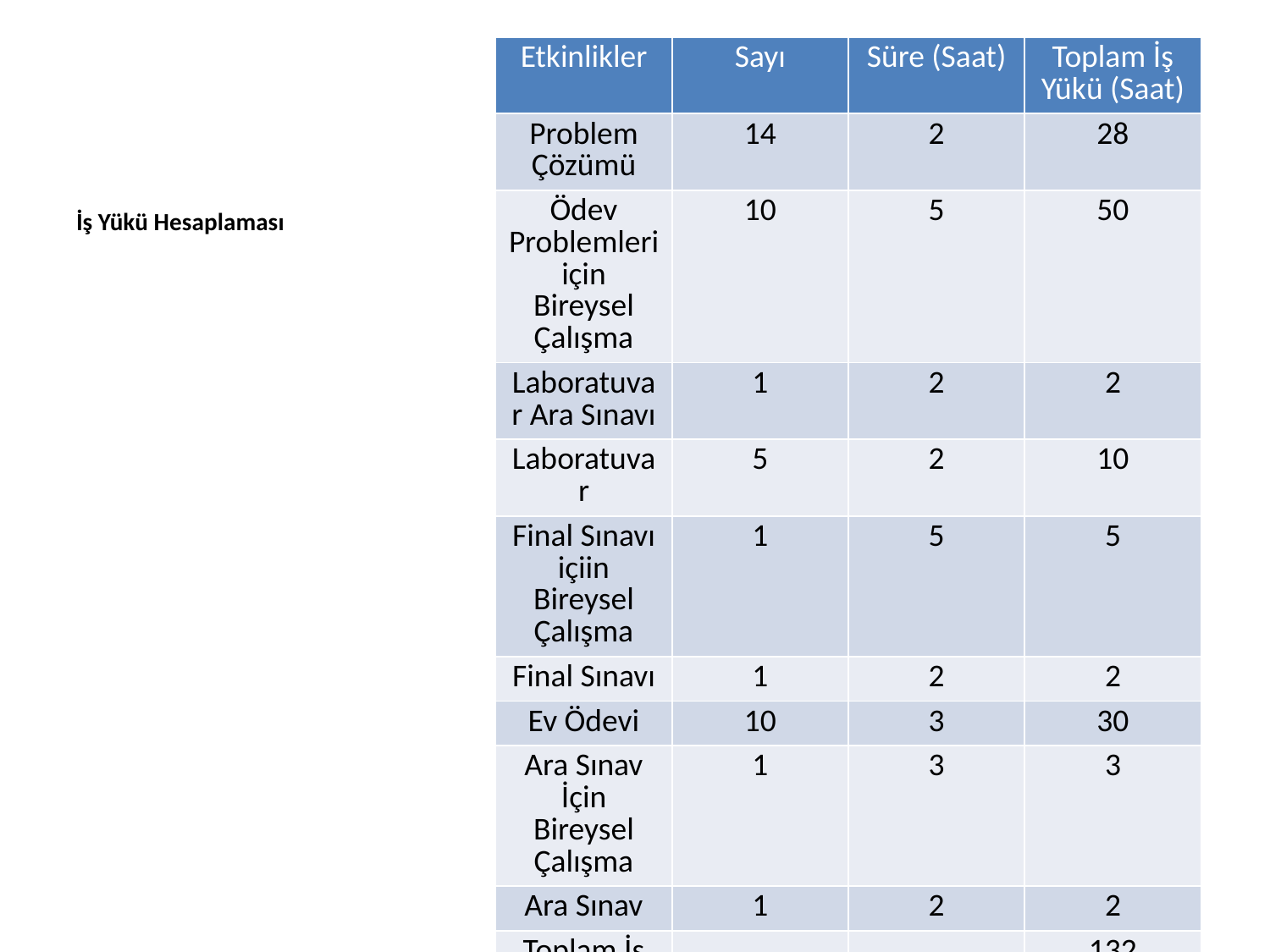

| Etkinlikler | Sayı | Süre (Saat) | Toplam İş Yükü (Saat) |
| --- | --- | --- | --- |
| Problem Çözümü | 14 | 2 | 28 |
| Ödev Problemleri için Bireysel Çalışma | 10 | 5 | 50 |
| Laboratuvar Ara Sınavı | 1 | 2 | 2 |
| Laboratuvar | 5 | 2 | 10 |
| Final Sınavı içiin Bireysel Çalışma | 1 | 5 | 5 |
| Final Sınavı | 1 | 2 | 2 |
| Ev Ödevi | 10 | 3 | 30 |
| Ara Sınav İçin Bireysel Çalışma | 1 | 3 | 3 |
| Ara Sınav | 1 | 2 | 2 |
| Toplam İş Yükü (Saat) |  |  | 132 |
İş Yükü Hesaplaması